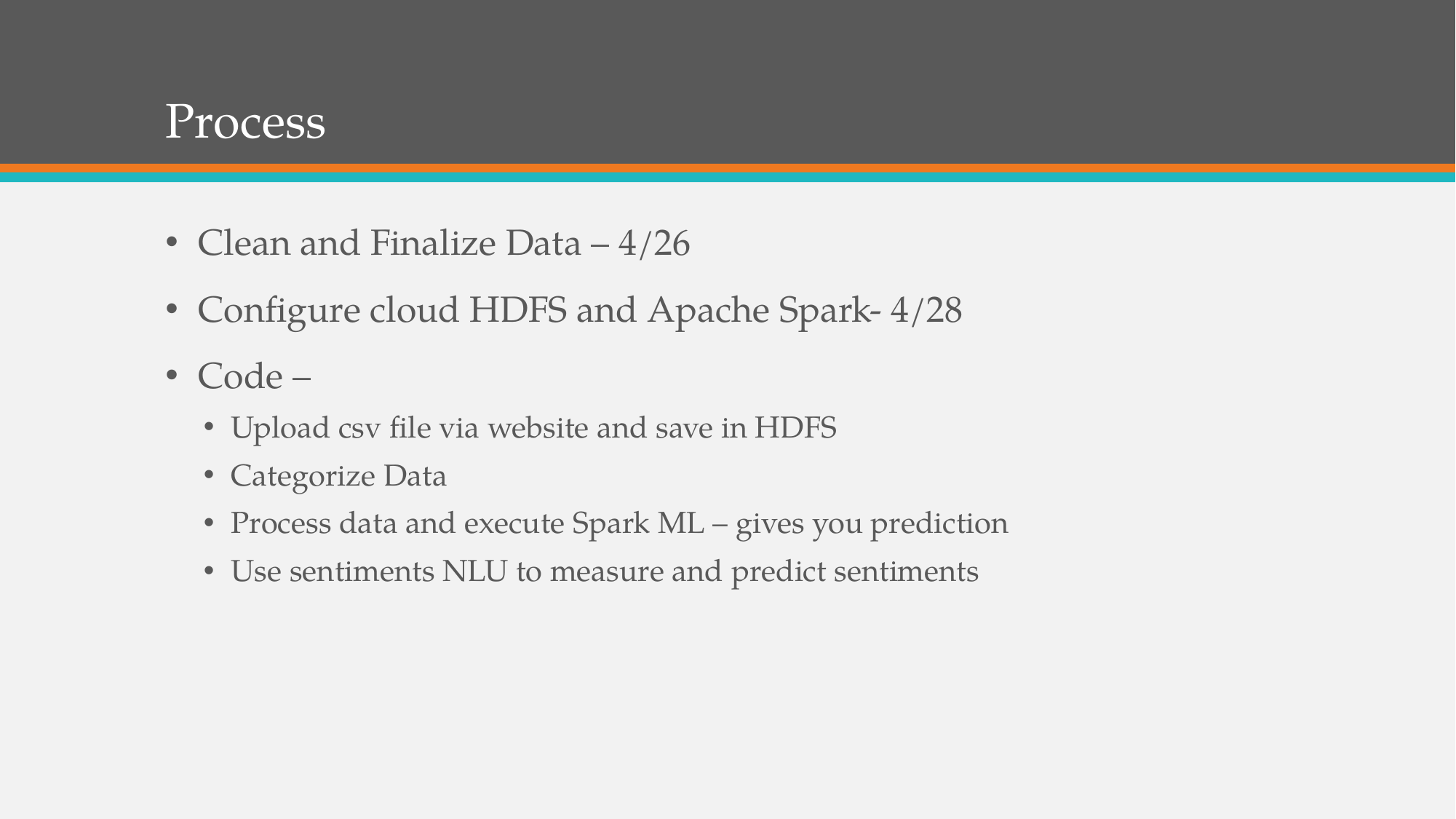

# Process
Clean and Finalize Data – 4/26
Configure cloud HDFS and Apache Spark- 4/28
Code –
Upload csv file via website and save in HDFS
Categorize Data
Process data and execute Spark ML – gives you prediction
Use sentiments NLU to measure and predict sentiments